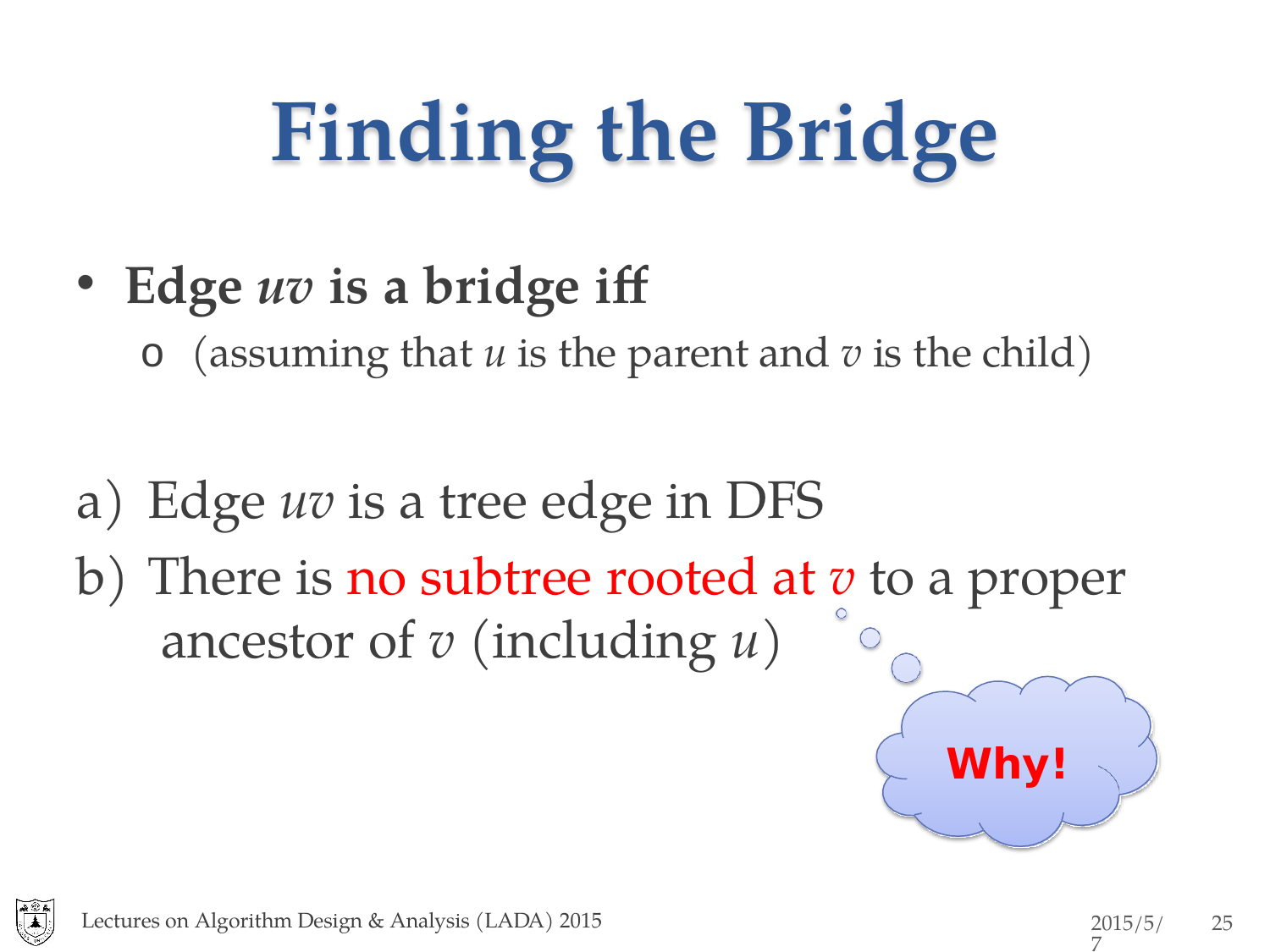

# Finding the Bridge
Edge uv is a bridge iff
o (assuming that u is the parent and v is the child)

Edge uv is a tree edge in DFS
There is no subtree rooted at v to a proper  ancestor of v (including u)

Why!

Lectures on Algorithm Design & Analysis (LADA) 2015
25
2015/5/7